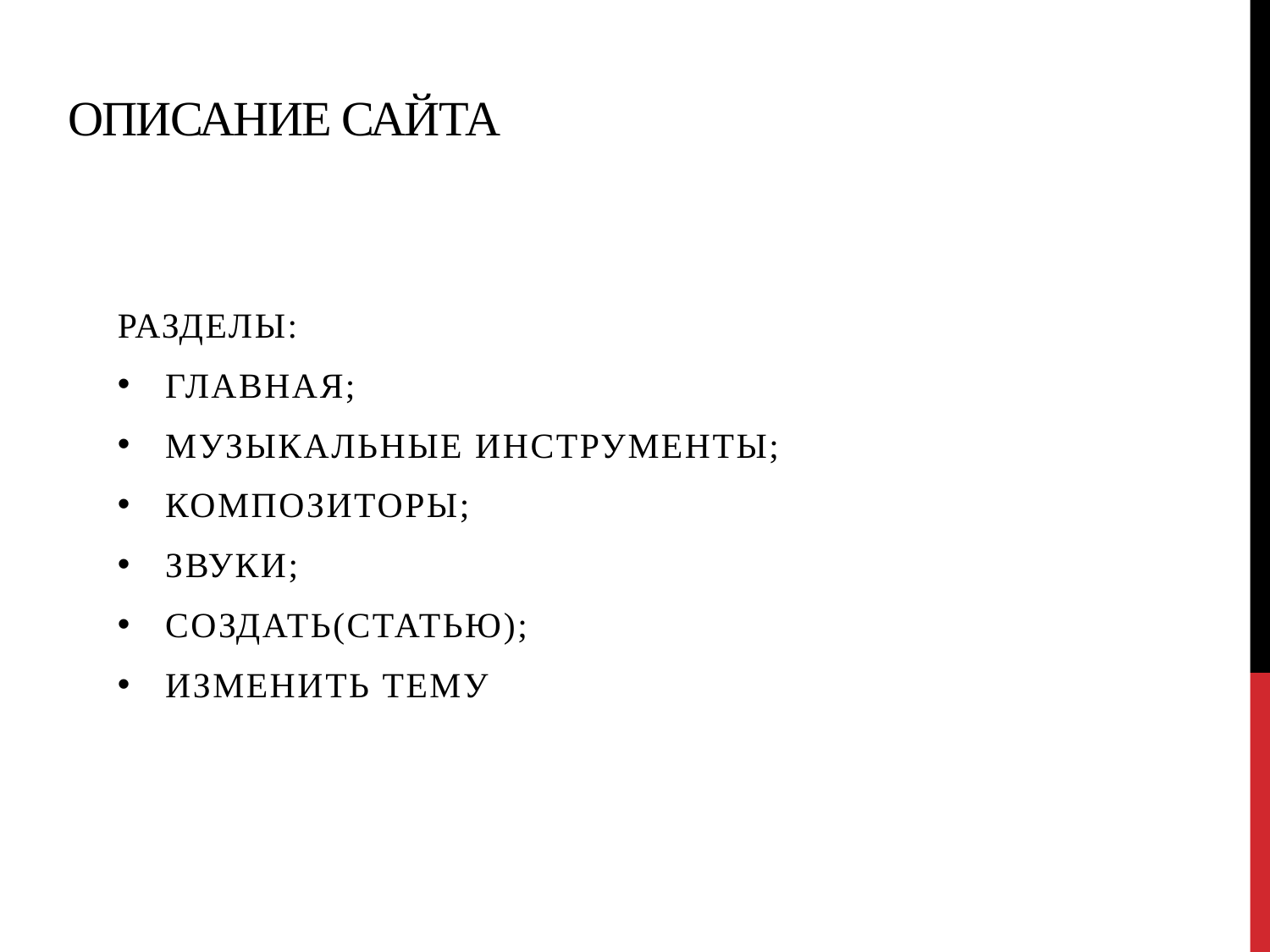

# Описание сайта
Разделы:
Главная;
Музыкальные инструменты;
Композиторы;
Звуки;
Создать(статью);
Изменить тему